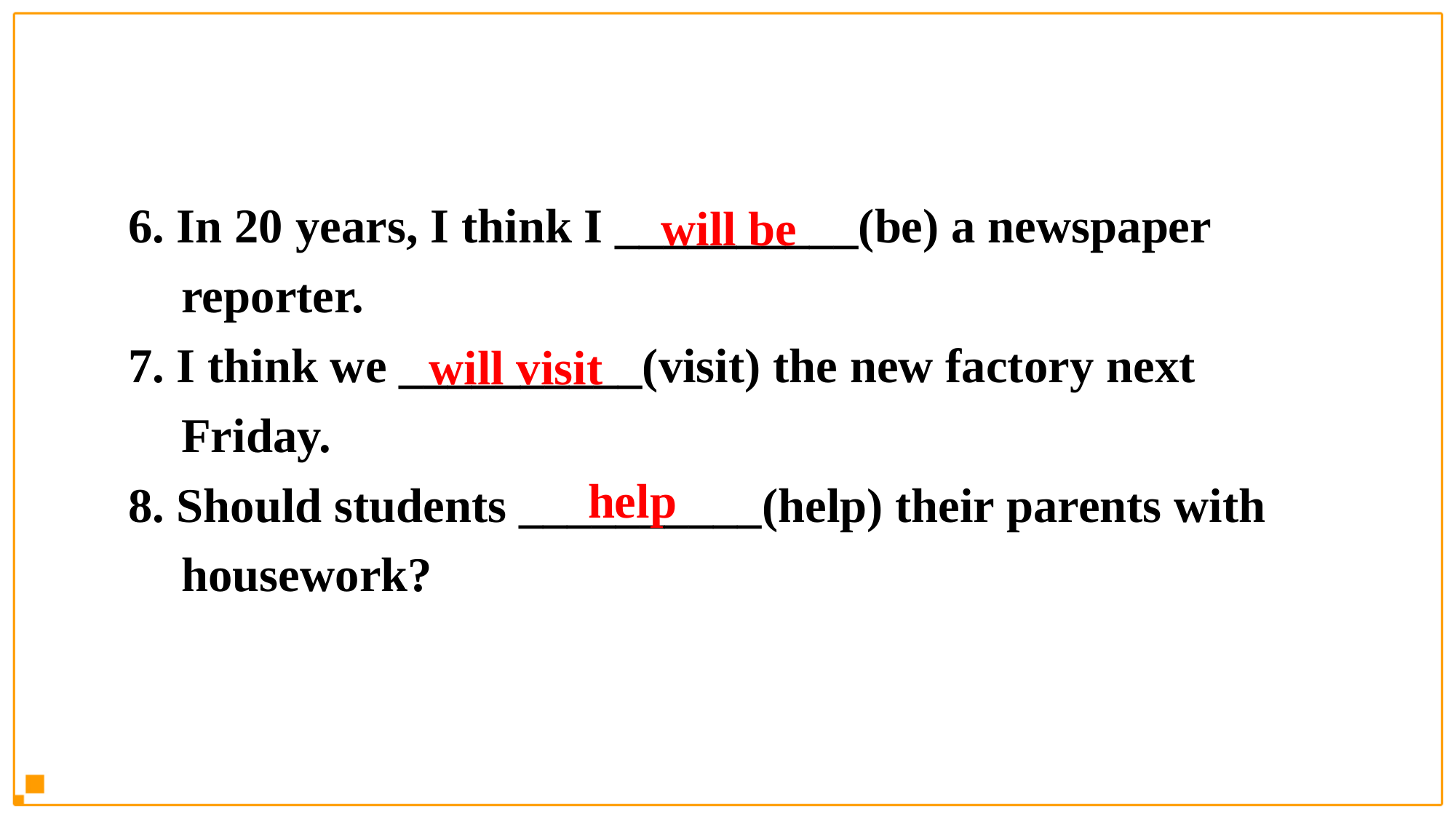

6. In 20 years, I think I __________(be) a newspaper reporter.
7. I think we __________(visit) the new factory next Friday.
8. Should students __________(help) their parents with housework?
will be
will visit
help